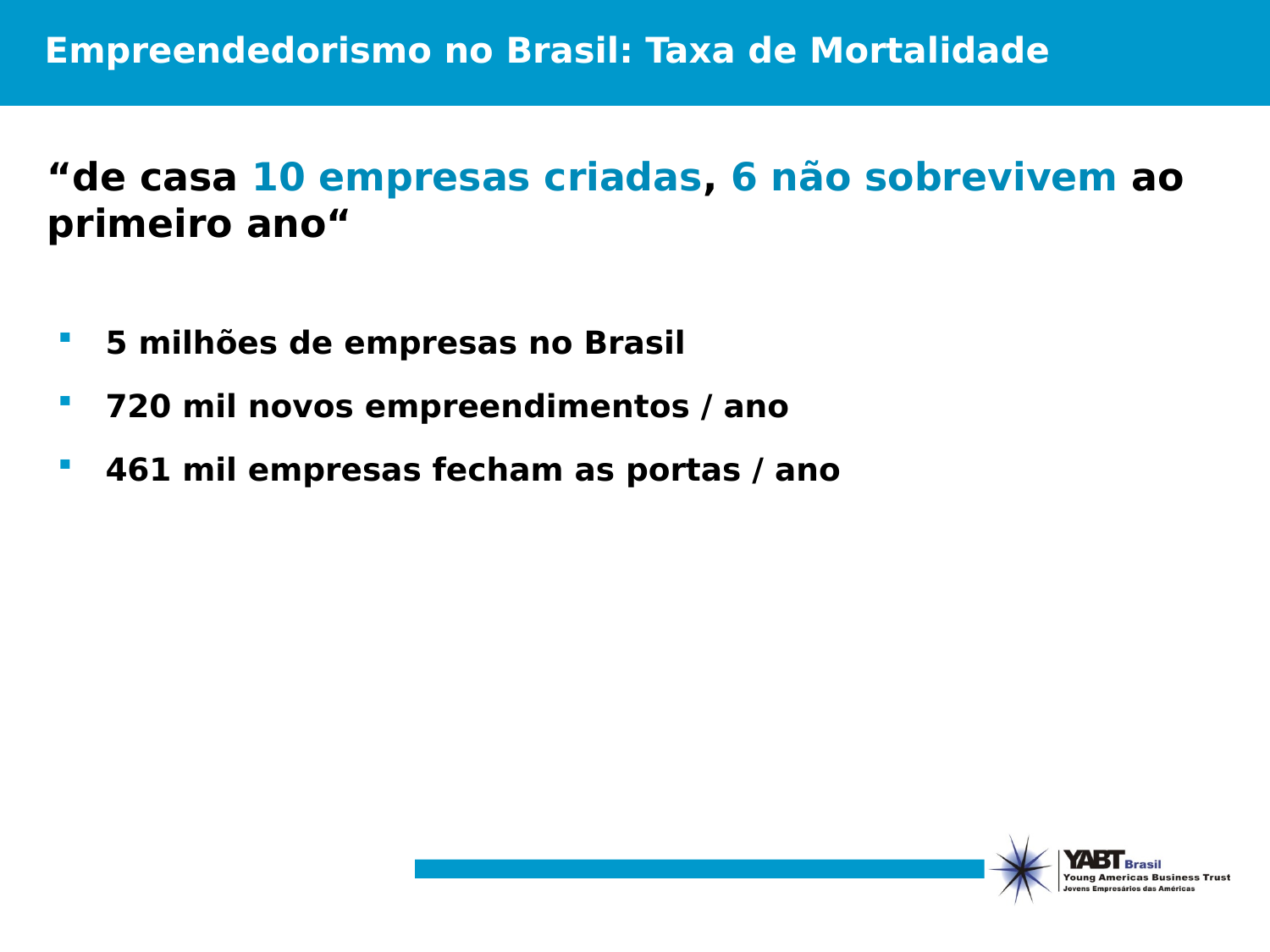

# Empreendedorismo no Brasil: Taxa de Mortalidade
“de casa 10 empresas criadas, 6 não sobrevivem ao primeiro ano“

5 milhões de empresas no Brasil
720 mil novos empreendimentos / ano
461 mil empresas fecham as portas / ano